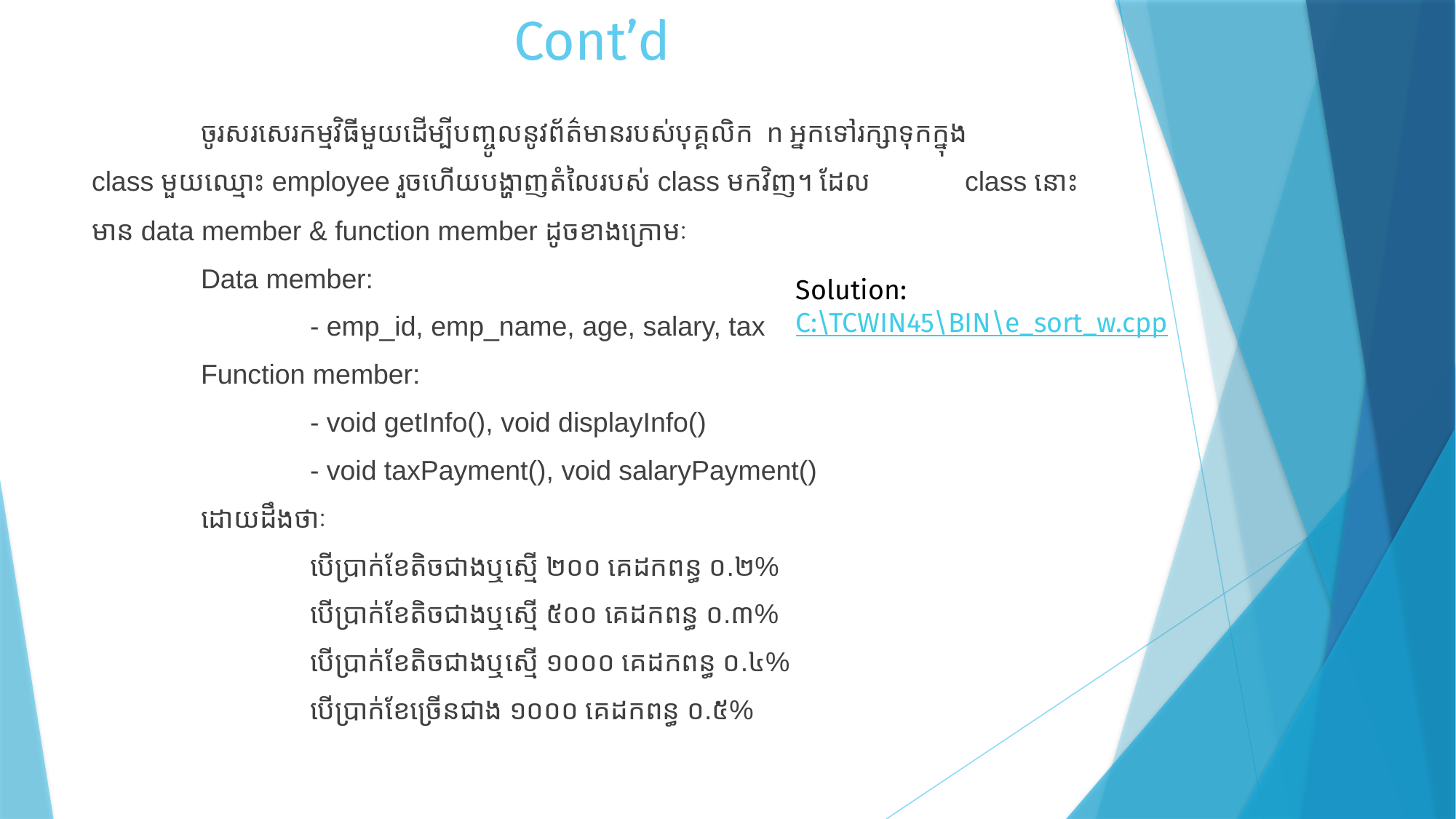

# Cont’d
	ចូរសរសេរកម្មវិធីមួយដើម្បីបញ្ចូលនូវព័ត៌មានរបស់បុគ្គលិក  n អ្នកទៅរក្សាទុកក្នុង 	class មួយឈ្មោះ employee រួចហើយបង្ហាញតំលៃរបស់ class មកវិញ។ ដែល 	class នោះមាន data member & function member ដូចខាងក្រោមៈ
	Data member:
		- emp_id, emp_name, age, salary, tax
	Function member:
		- void getInfo(), void displayInfo()
		- void taxPayment(), void salaryPayment()
	ដោយដឹងថាៈ
		បើប្រាក់ខែតិចជាងឬស្មើ ២០០ គេដកពន្ធ ០.២%
		បើប្រាក់ខែតិចជាងឬស្មើ ៥០០ គេដកពន្ធ ០.៣%
		បើប្រាក់ខែតិចជាងឬស្មើ ១០០០ គេដកពន្ធ ០.៤%
		បើប្រាក់ខែច្រើនជាង ១០០០ គេដកពន្ធ ០.៥%
Solution: C:\TCWIN45\BIN\e_sort_w.cpp